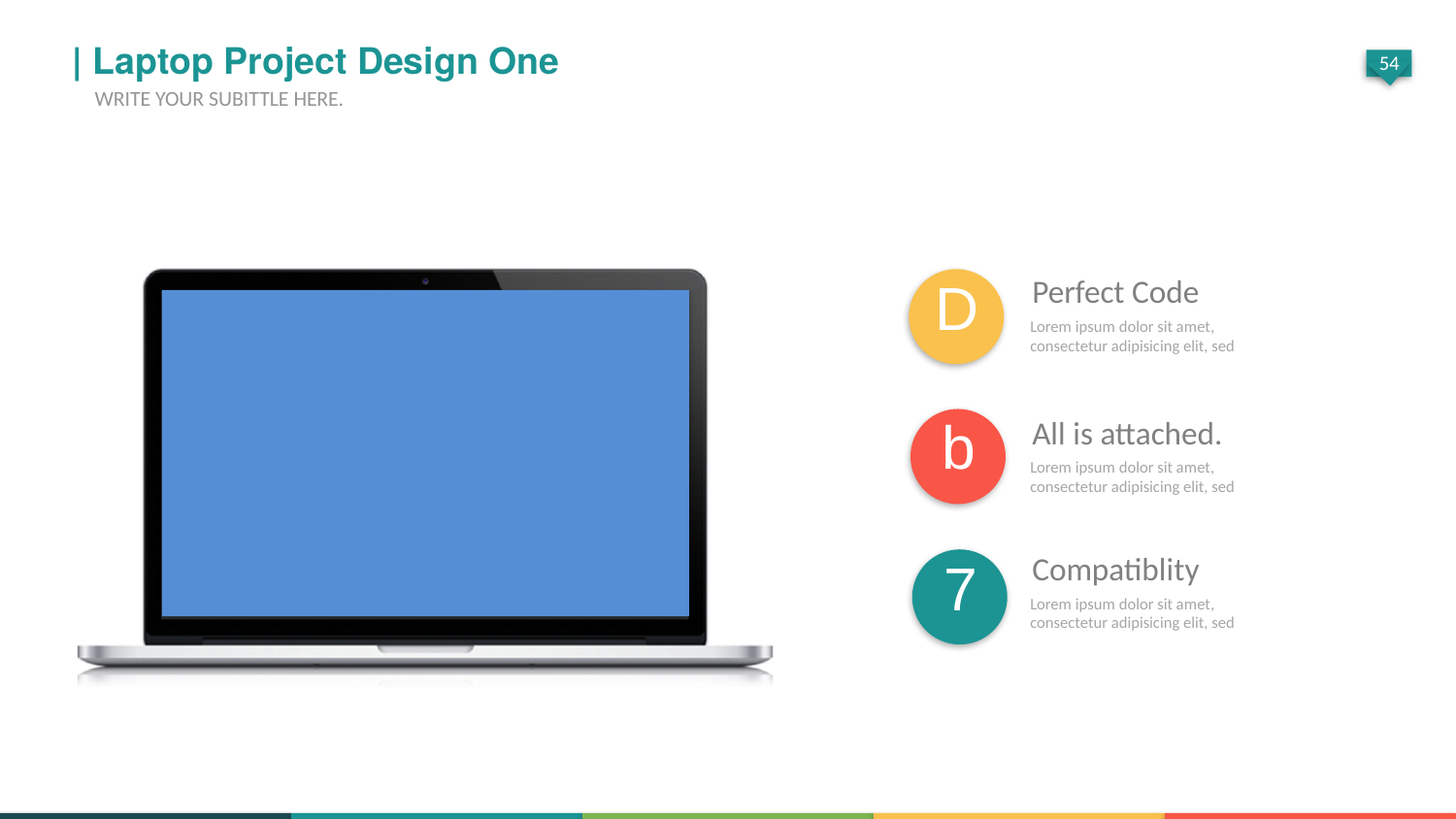

| Laptop Project Design One
WRITE YOUR SUBITTLE HERE.
D

Perfect Code

Lorem ipsum dolor sit amet, consectetur adipisicing elit, sed
b

All is attached.
Lorem ipsum dolor sit amet, consectetur adipisicing elit, sed
Compatiblity
7

Lorem ipsum dolor sit amet, consectetur adipisicing elit, sed